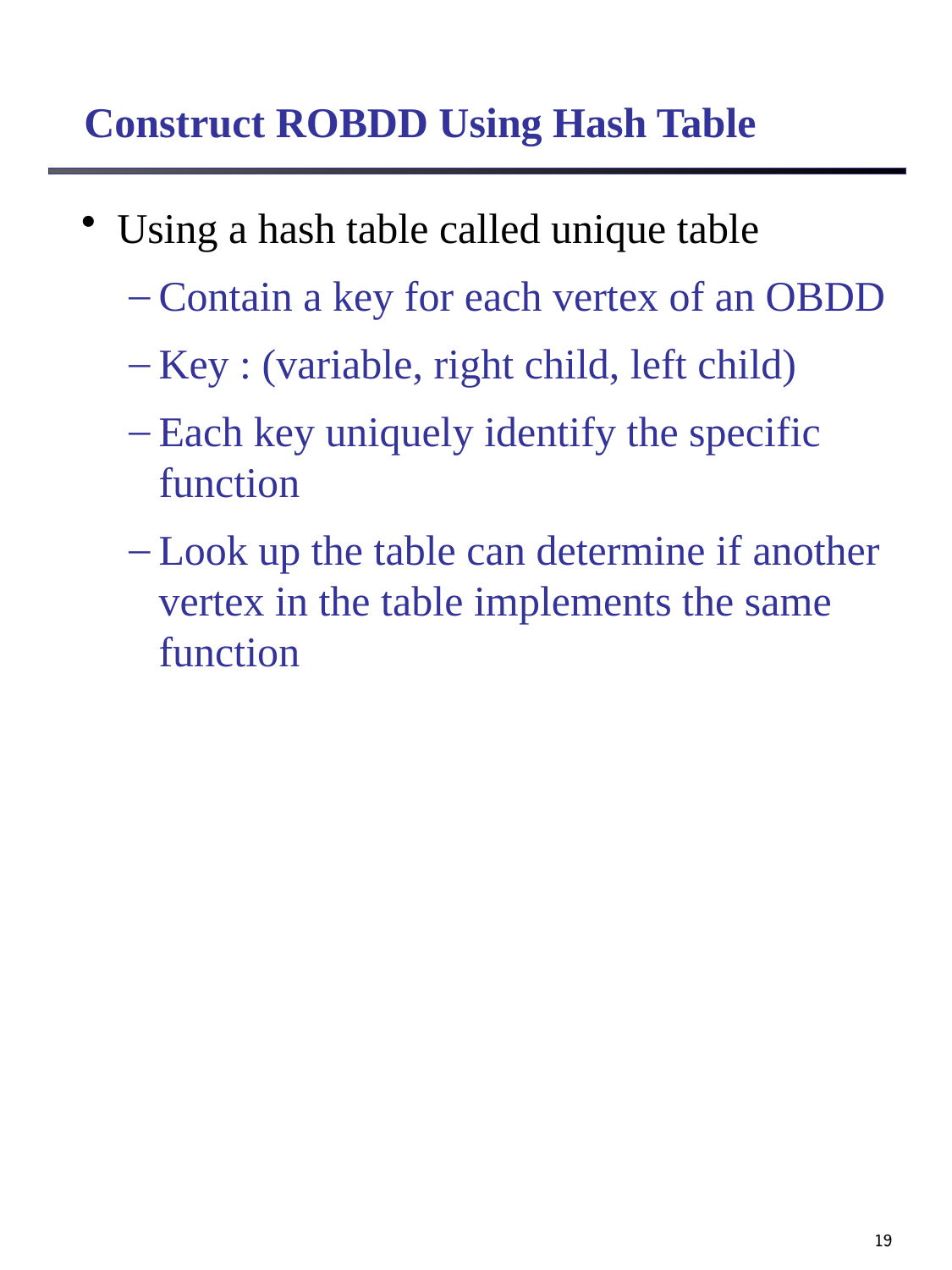

# Construct ROBDD Using Hash Table
Using a hash table called unique table
Contain a key for each vertex of an OBDD
Key : (variable, right child, left child)
Each key uniquely identify the specific function
Look up the table can determine if another vertex in the table implements the same function
19